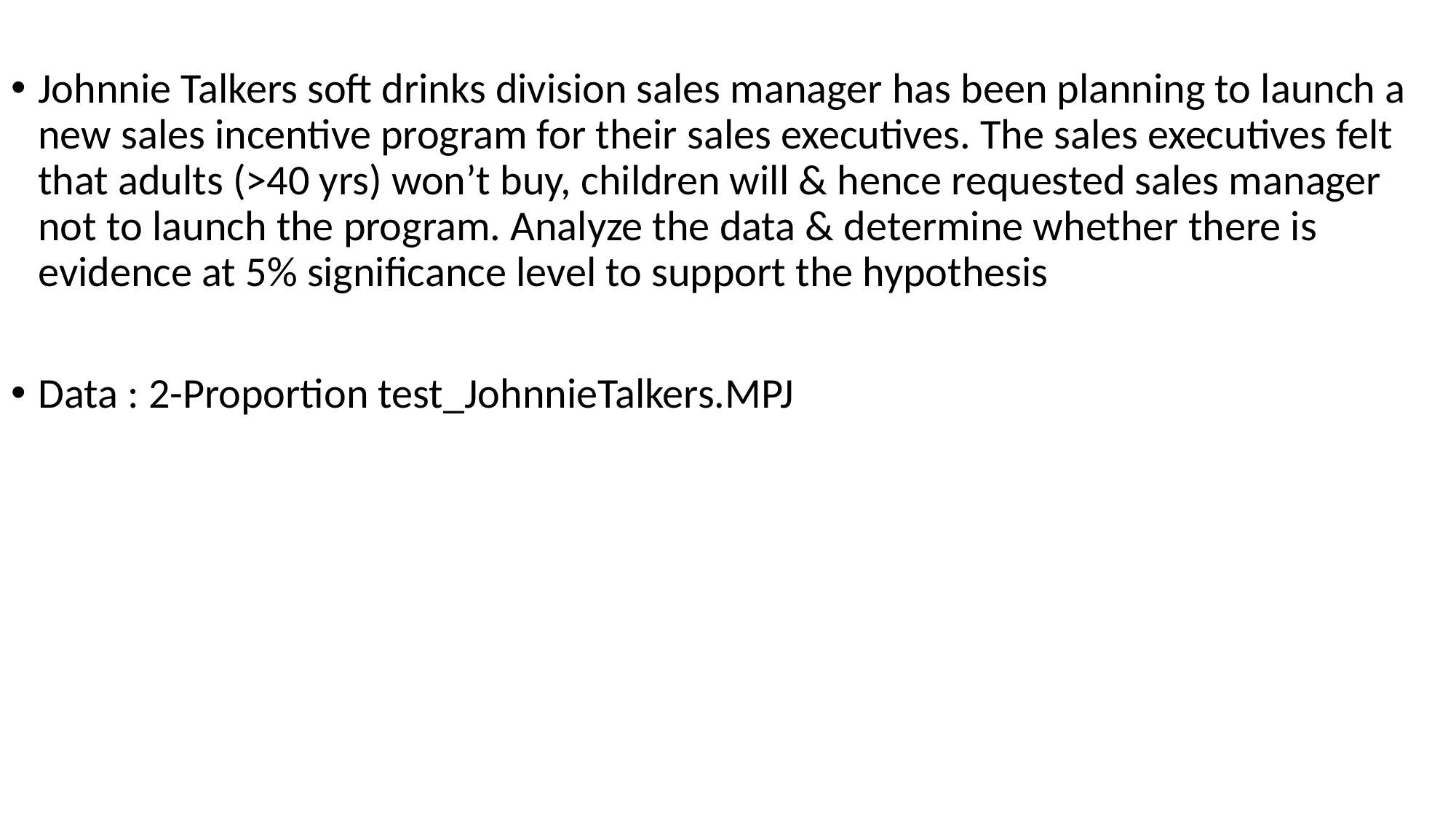

#
Johnnie Talkers soft drinks division sales manager has been planning to launch a new sales incentive program for their sales executives. The sales executives felt that adults (>40 yrs) won’t buy, children will & hence requested sales manager not to launch the program. Analyze the data & determine whether there is evidence at 5% significance level to support the hypothesis

Data : 2-Proportion test_JohnnieTalkers.MPJ